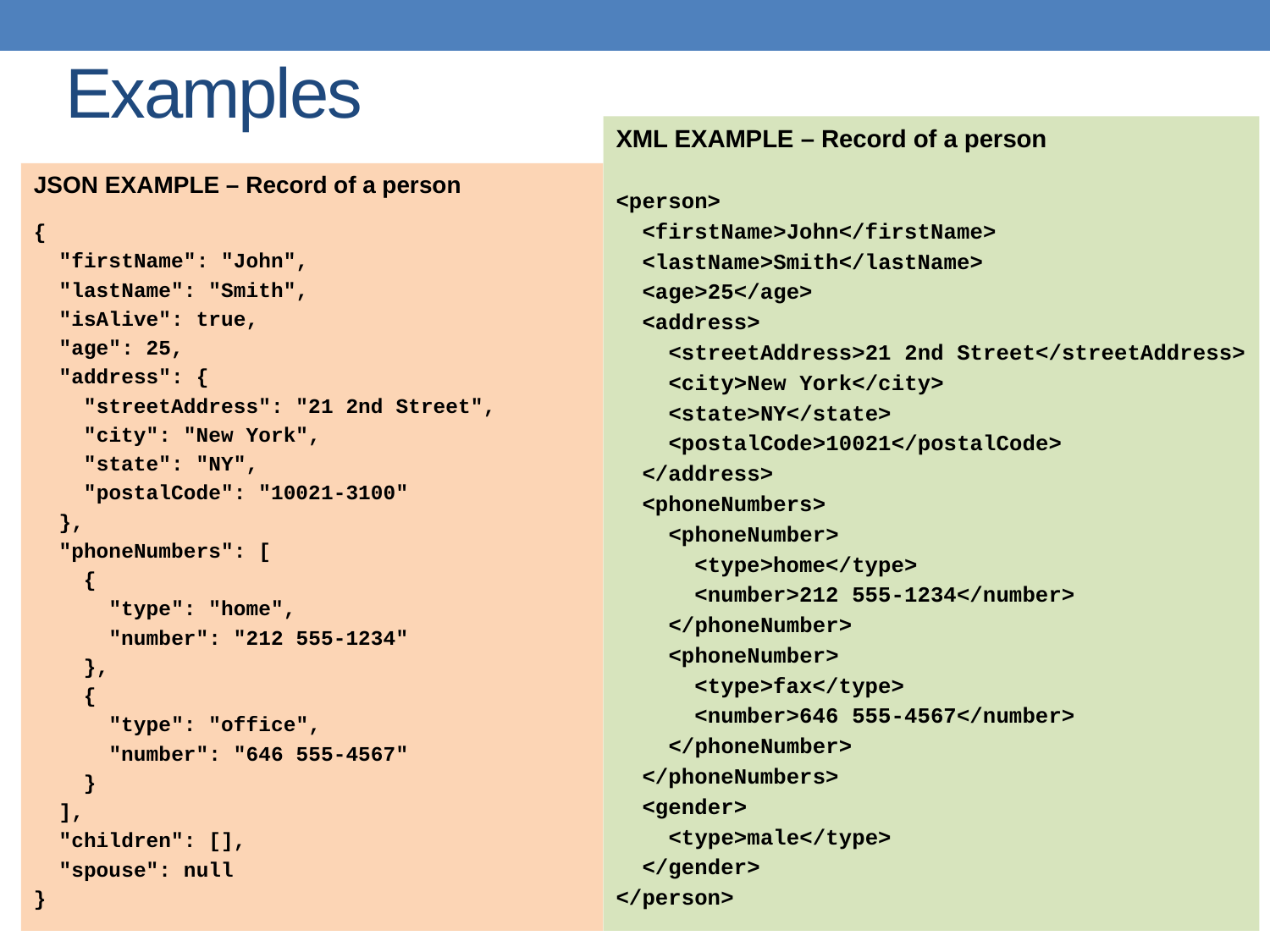

# Examples
XML EXAMPLE – Record of a person

<person>
  <firstName>John</firstName>
  <lastName>Smith</lastName>
  <age>25</age>
  <address>
    <streetAddress>21 2nd Street</streetAddress>
    <city>New York</city>
    <state>NY</state>
    <postalCode>10021</postalCode>
  </address>
  <phoneNumbers>
    <phoneNumber>
      <type>home</type>
      <number>212 555-1234</number>
    </phoneNumber>
    <phoneNumber>
      <type>fax</type>
      <number>646 555-4567</number>
    </phoneNumber>
  </phoneNumbers>
  <gender>
    <type>male</type>
  </gender>
</person>
JSON EXAMPLE – Record of a person

{
  "firstName": "John",
  "lastName": "Smith",
  "isAlive": true,
  "age": 25,
  "address": {
    "streetAddress": "21 2nd Street",
    "city": "New York",
    "state": "NY",
    "postalCode": "10021-3100"
  },
  "phoneNumbers": [
    {
      "type": "home",
      "number": "212 555-1234"
    },
    {
      "type": "office",
      "number": "646 555-4567"
    }
  ],
  "children": [],
  "spouse": null
}